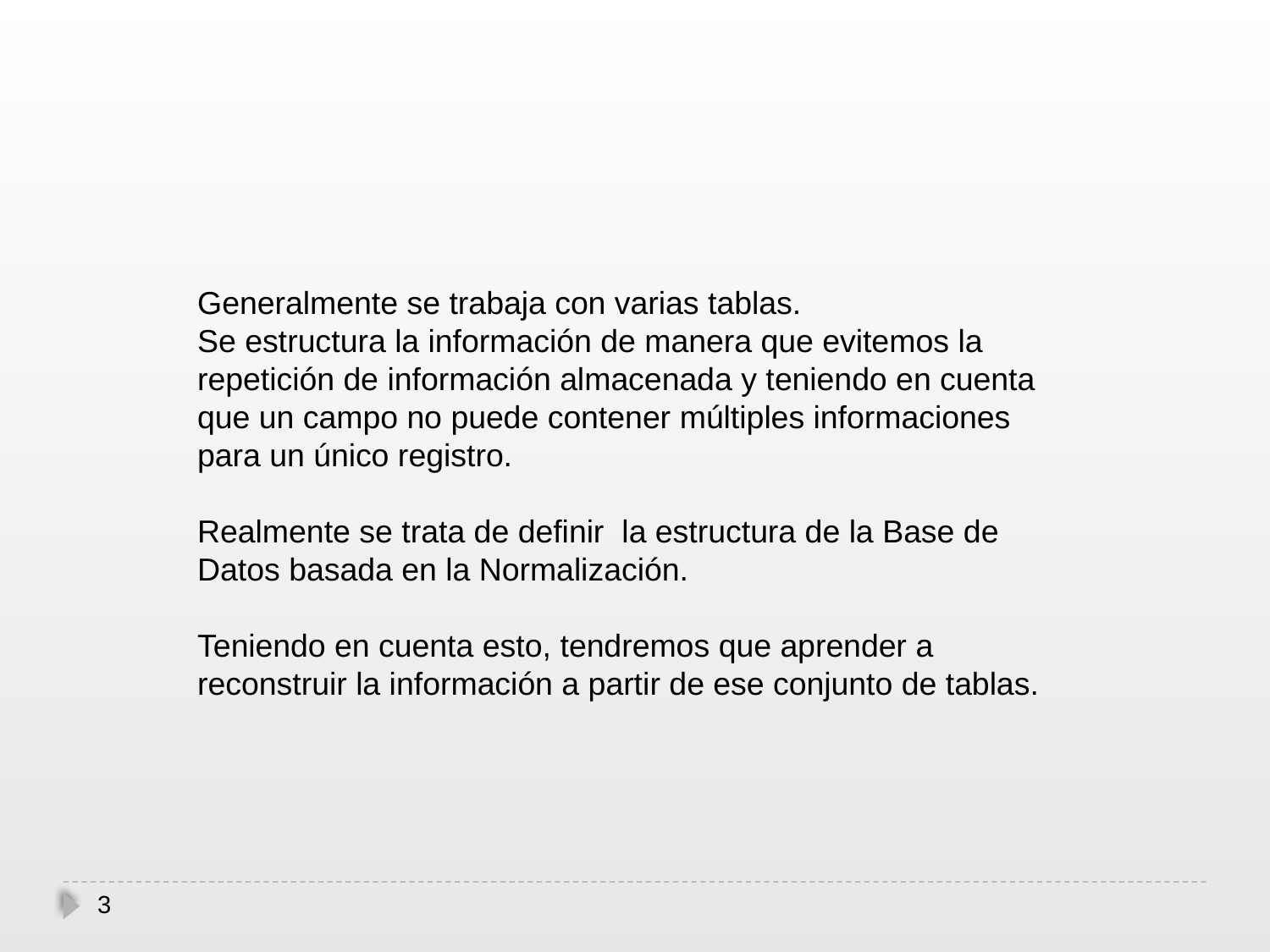

Generalmente se trabaja con varias tablas.
Se estructura la información de manera que evitemos la repetición de información almacenada y teniendo en cuenta que un campo no puede contener múltiples informaciones para un único registro.

Realmente se trata de definir  la estructura de la Base de Datos basada en la Normalización.

Teniendo en cuenta esto, tendremos que aprender a reconstruir la información a partir de ese conjunto de tablas.
3